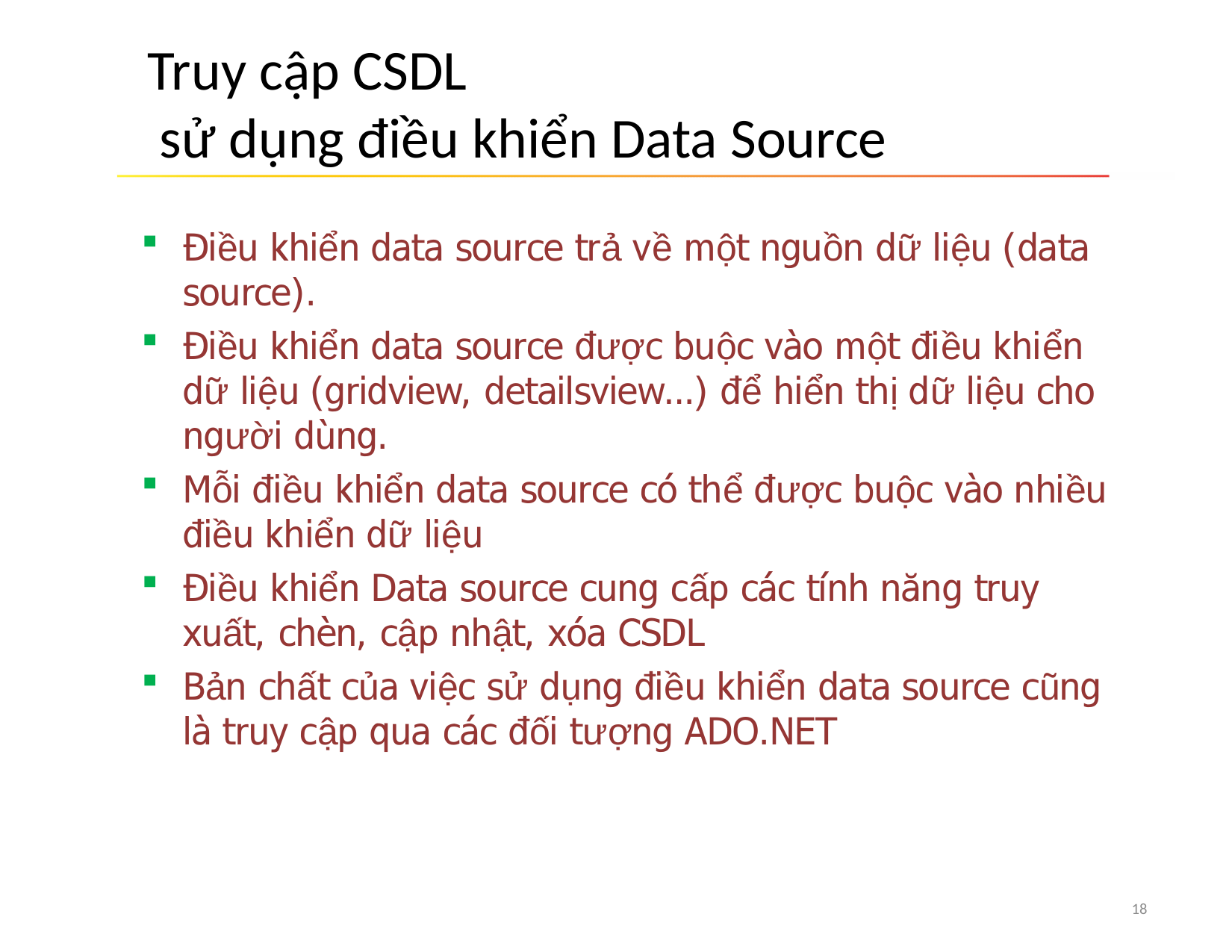

# Truy cập CSDL sử dụng điều khiển Data Source

Điều khiển data source trả về một nguồn dữ liệu (data  source).
Điều khiển data source được buộc vào một điều khiển  dữ liệu (gridview, detailsview…) để hiển thị dữ liệu cho  người dùng.
Mỗi điều khiển data source có thể được buộc vào nhiều  điều khiển dữ liệu
Điều khiển Data source cung cấp các tính năng truy  xuất, chèn, cập nhật, xóa CSDL
Bản chất của việc sử dụng điều khiển data source cũng  là truy cập qua các đối tượng ADO.NET
18